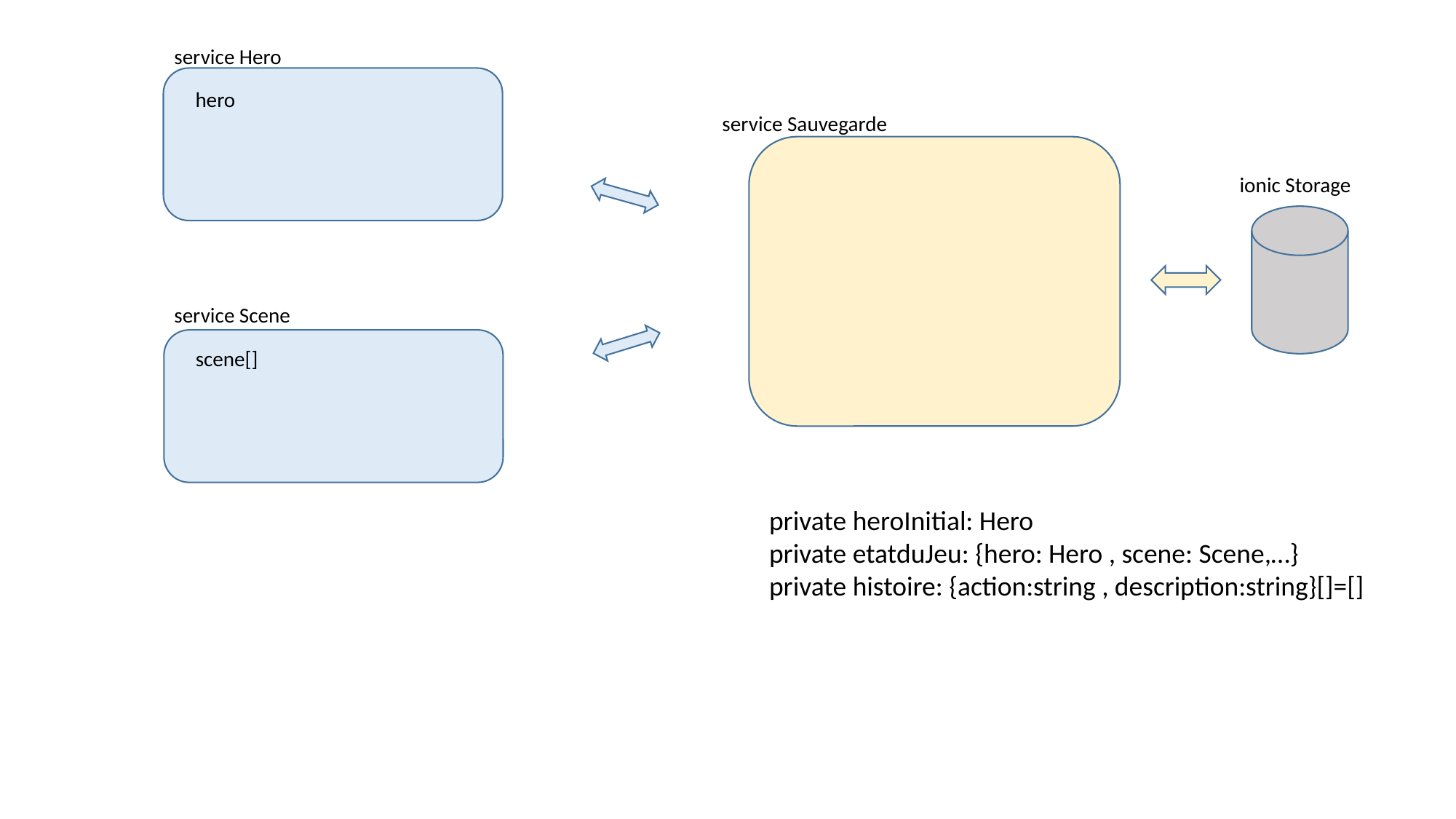

service Hero

hero
service Sauvegarde

ionic Storage

service Scene

scene[]
private heroInitial: Hero
private etatduJeu: {hero: Hero , scene: Scene,…}
private histoire: {action:string , description:string}[]=[]